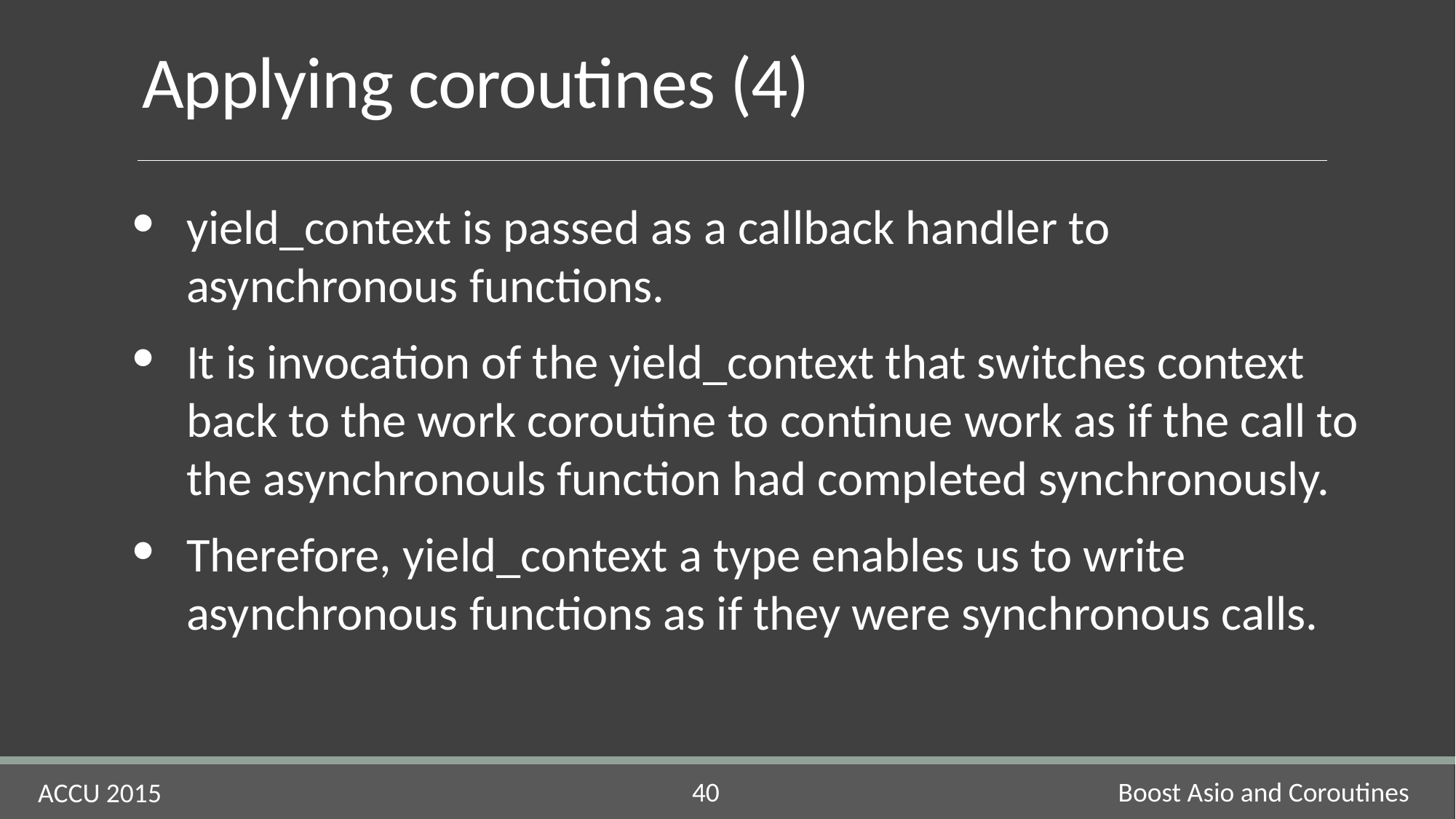

# Applying coroutines (4)
yield_context is passed as a callback handler to asynchronous functions.
It is invocation of the yield_context that switches context back to the work coroutine to continue work as if the call to the asynchronouls function had completed synchronously.
Therefore, yield_context a type enables us to write asynchronous functions as if they were synchronous calls.
Boost Asio and Coroutines